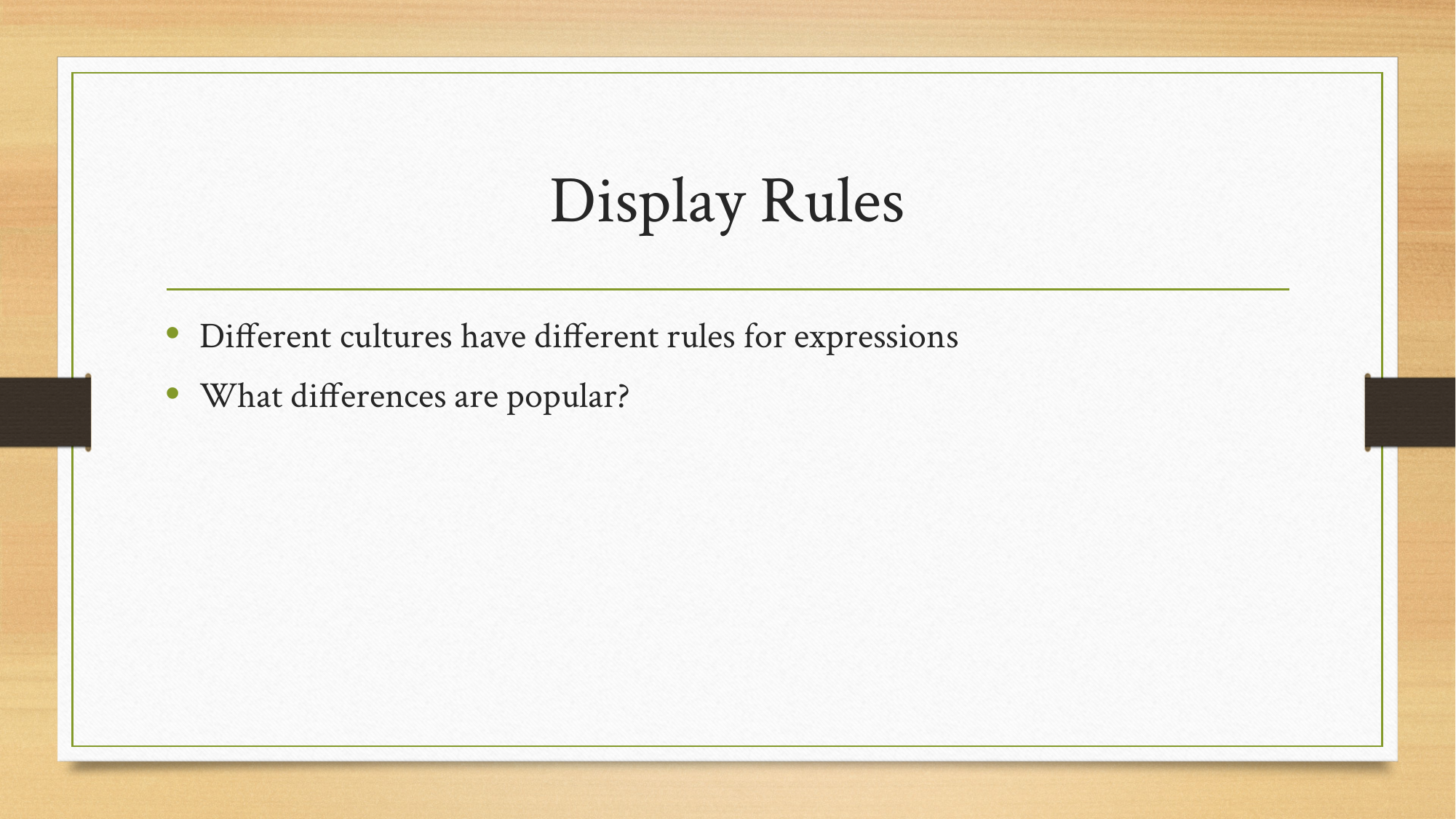

# Display Rules
Different cultures have different rules for expressions
What differences are popular?